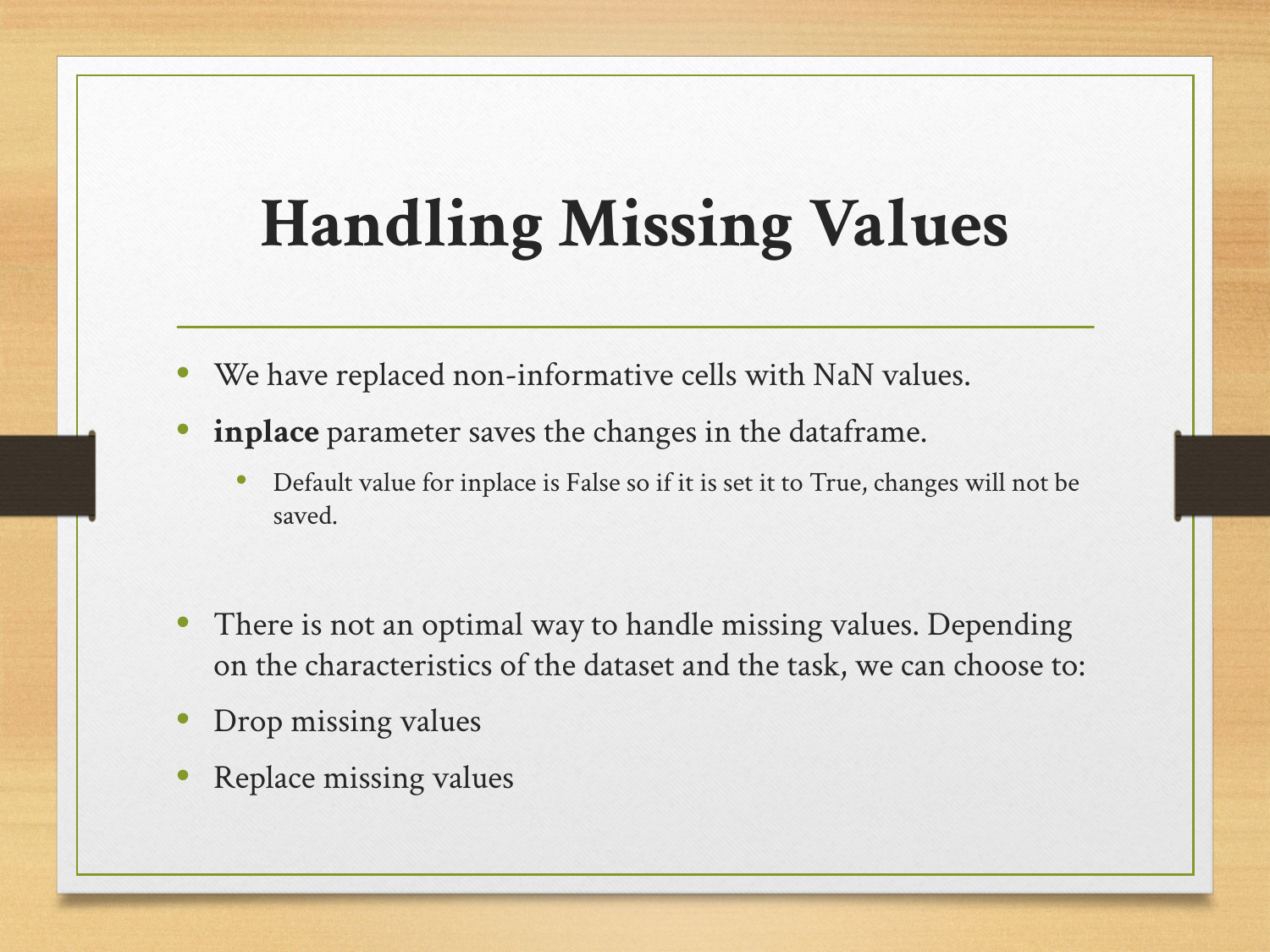

# Handling Missing Values
We have replaced non-informative cells with NaN values.
inplace parameter saves the changes in the dataframe.
Default value for inplace is False so if it is set it to True, changes will not be saved.

There is not an optimal way to handle missing values. Depending on the characteristics of the dataset and the task, we can choose to:
Drop missing values
Replace missing values